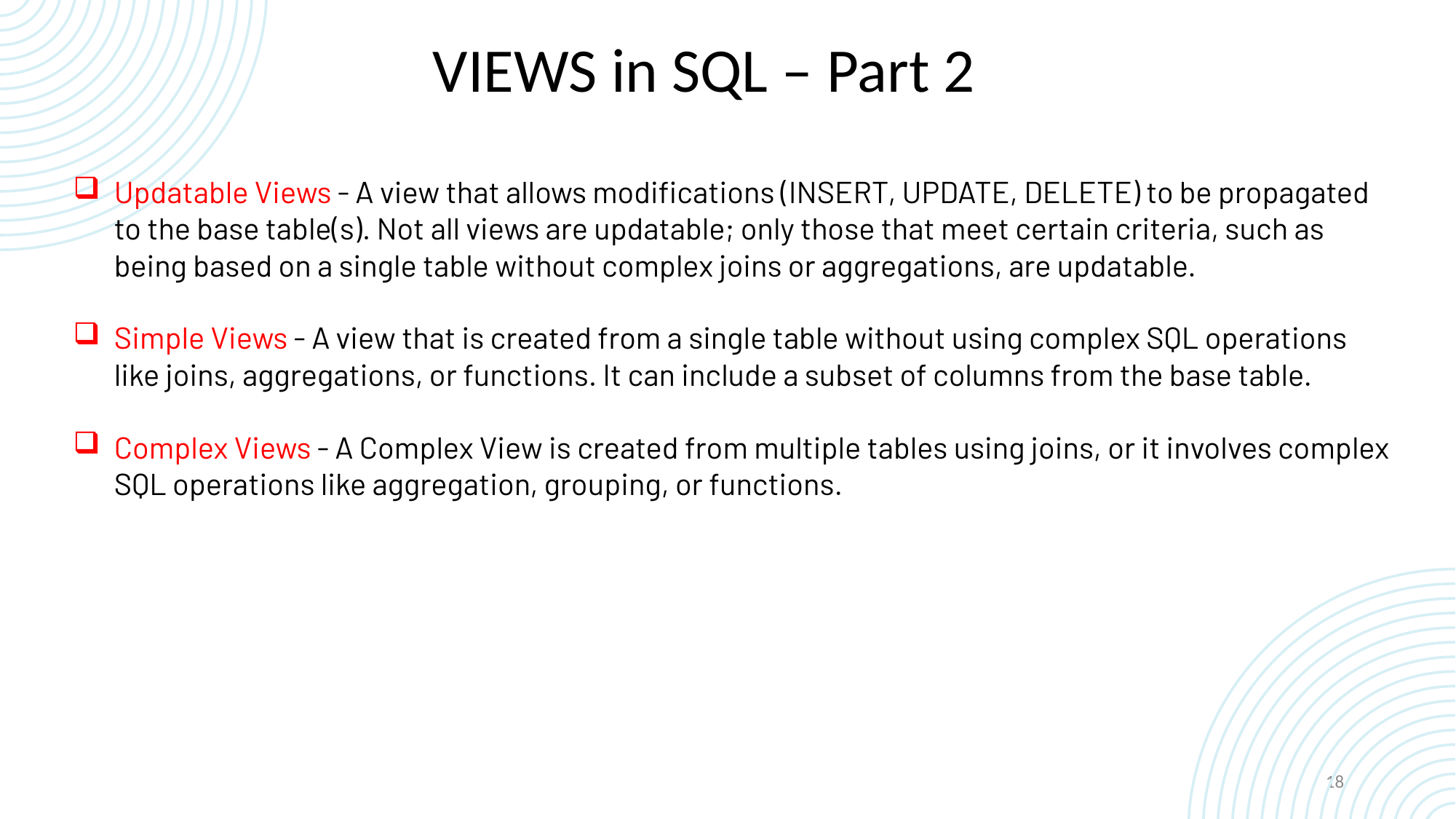

# VIEWS in SQL – Part 2
Updatable Views - A view that allows modifications (INSERT, UPDATE, DELETE) to be propagated to the base table(s). Not all views are updatable; only those that meet certain criteria, such as being based on a single table without complex joins or aggregations, are updatable.

Simple Views - A view that is created from a single table without using complex SQL operations like joins, aggregations, or functions. It can include a subset of columns from the base table.

Complex Views - A Complex View is created from multiple tables using joins, or it involves complex SQL operations like aggregation, grouping, or functions.
18